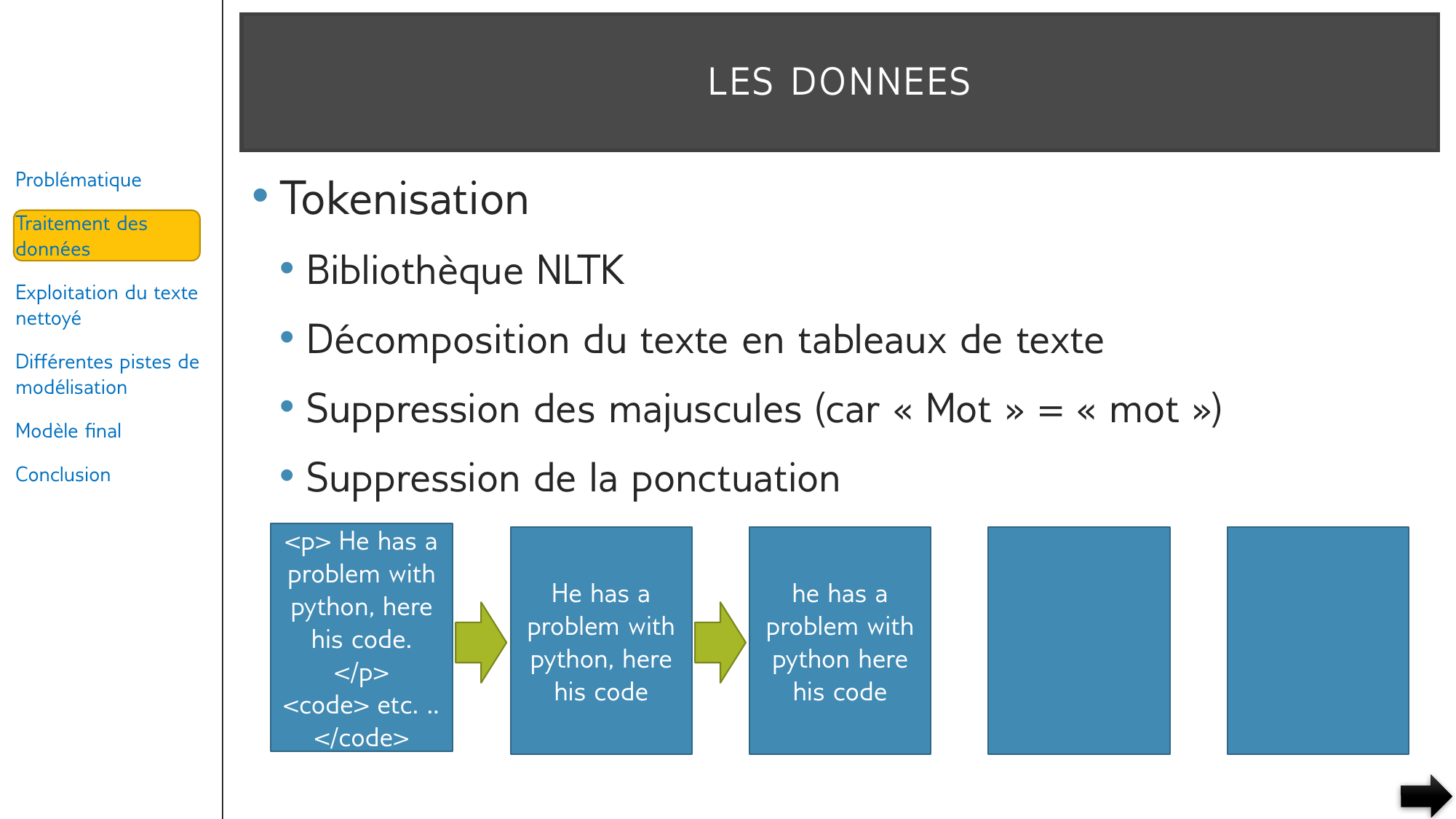

# LES DONNEES
Tokenisation
Bibliothèque NLTK
Décomposition du texte en tableaux de texte
Suppression des majuscules (car « Mot » = « mot »)
Suppression de la ponctuation

<p> He has a problem with python, here his code. </p>
<code> etc. .. </code>
He has a problem with python, here his code
he has a problem with python here his code